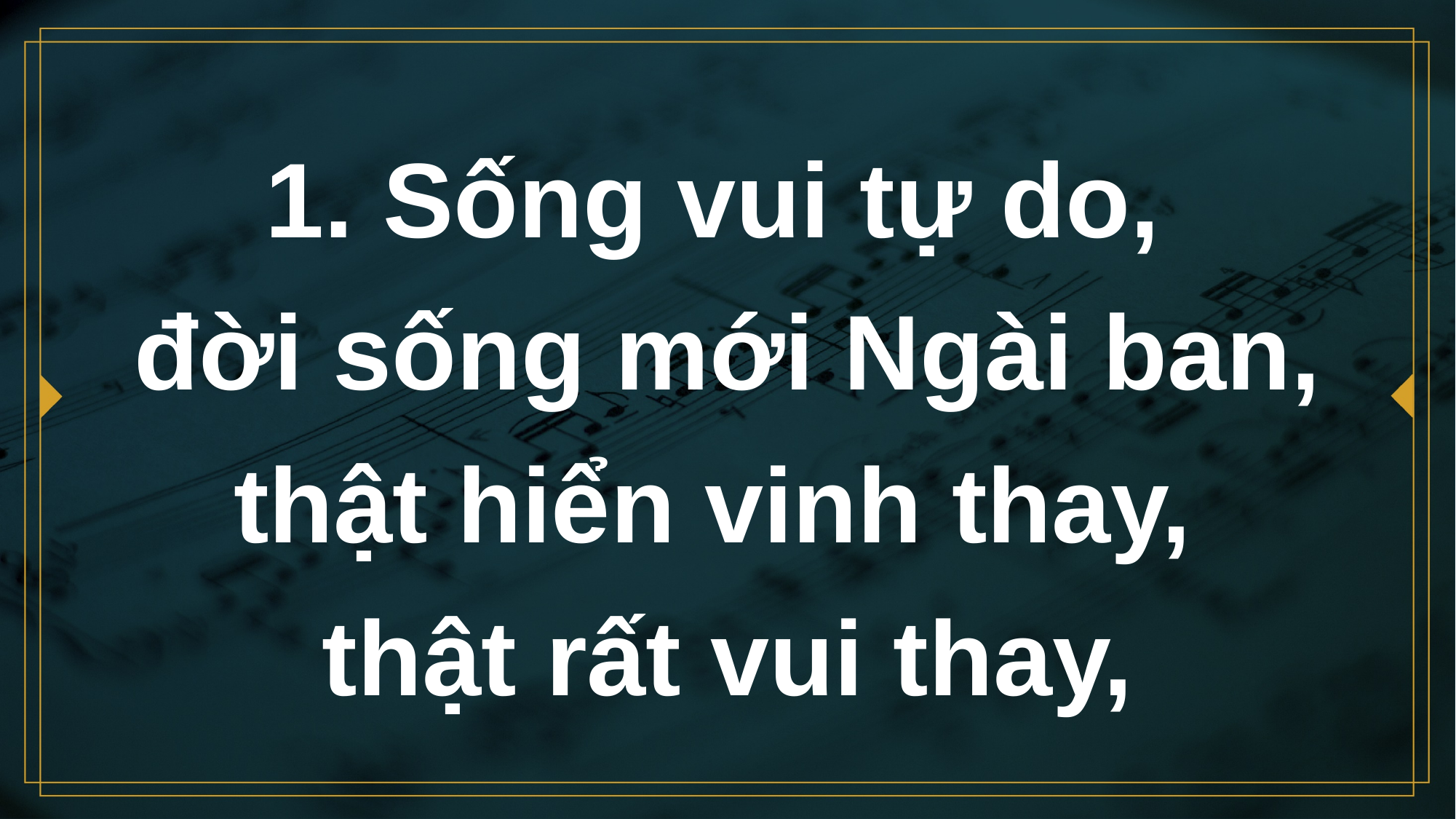

# 1. Sống vui tự do, đời sống mới Ngài ban, thật hiển vinh thay, thật rất vui thay,